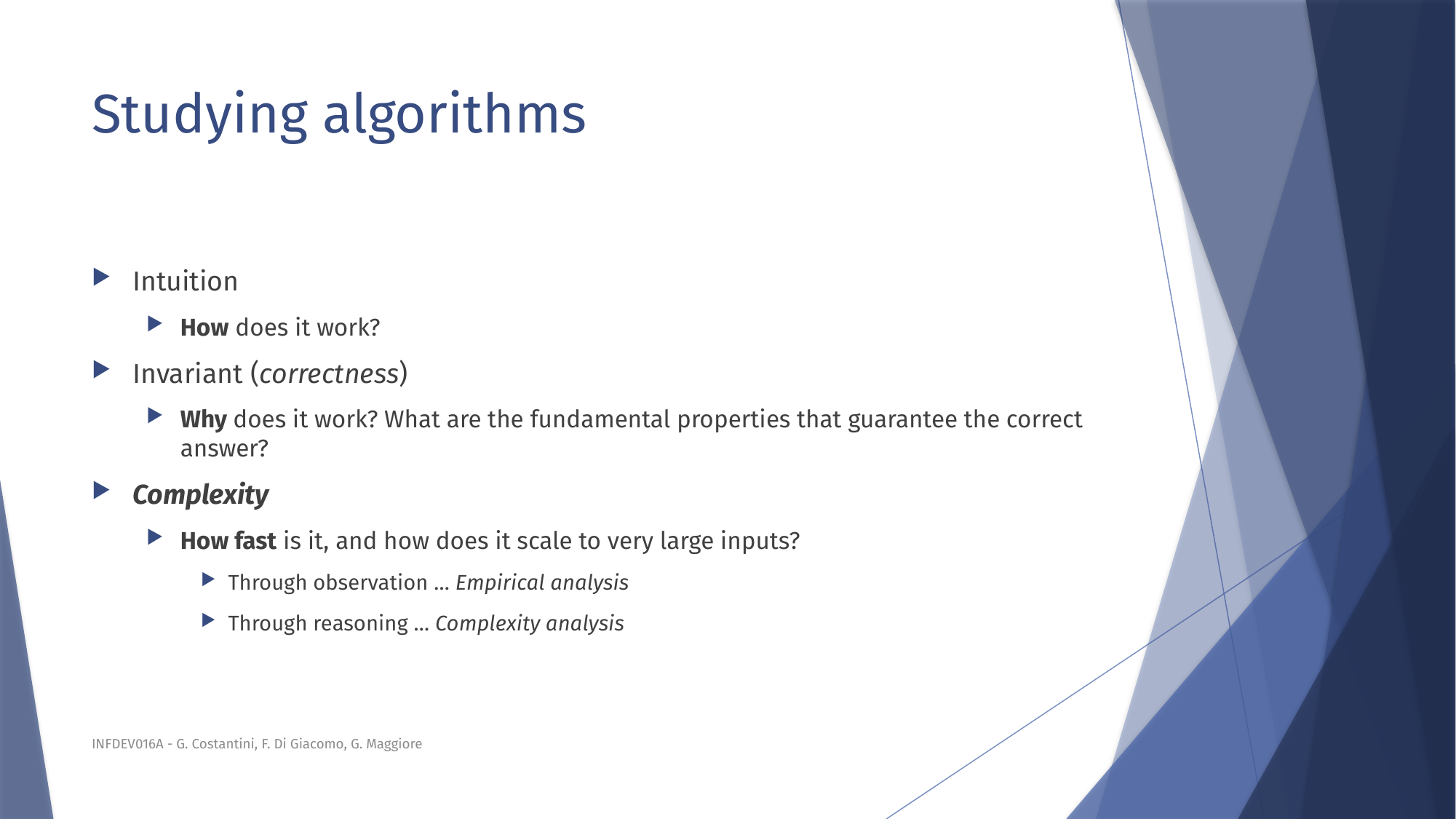

# Studying algorithms
Intuition
How does it work?
Invariant (correctness)
Why does it work? What are the fundamental properties that guarantee the correct answer?
Complexity
How fast is it, and how does it scale to very large inputs?
Through observation … Empirical analysis
Through reasoning … Complexity analysis

INFDEV016A - G. Costantini, F. Di Giacomo, G. Maggiore